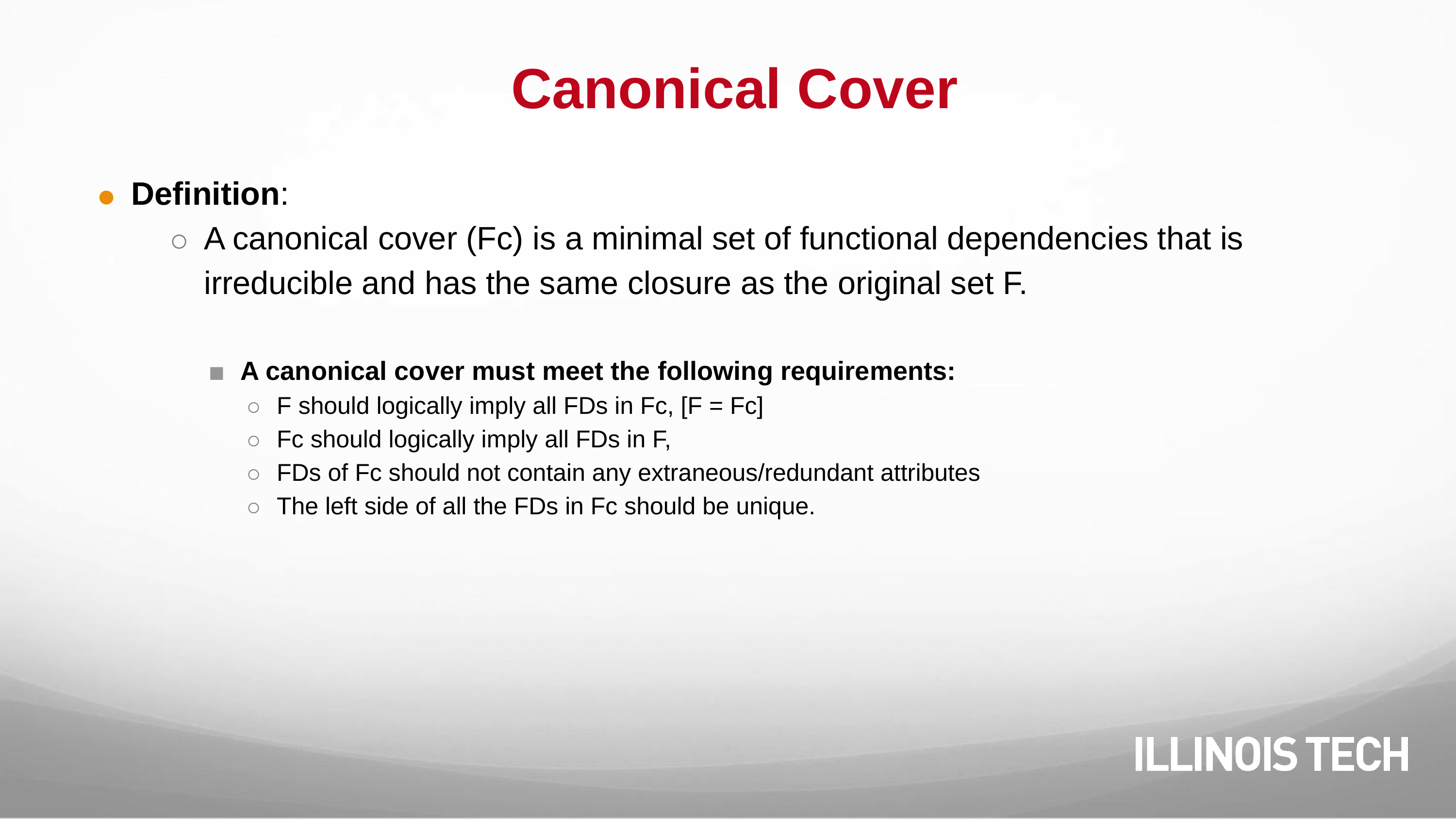

# Canonical Cover
Definition:
A canonical cover (Fc) is a minimal set of functional dependencies that is irreducible and has the same closure as the original set F.

A canonical cover must meet the following requirements:
F should logically imply all FDs in Fc, [F = Fc]
Fc should logically imply all FDs in F,
FDs of Fc should not contain any extraneous/redundant attributes
The left side of all the FDs in Fc should be unique.